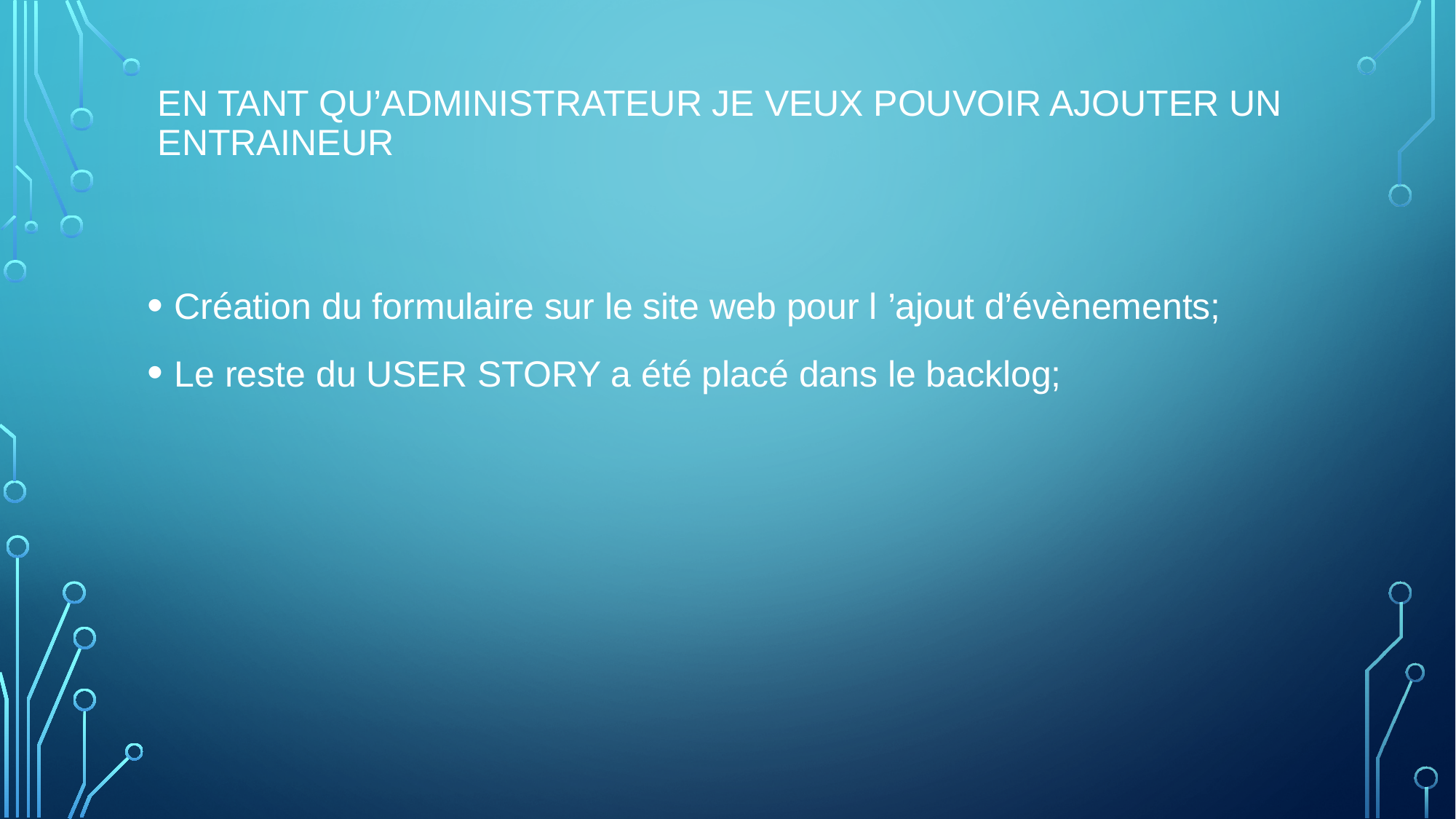

# En tant qu’administrateur je veux pouvoir ajouter un entraineur
Création du formulaire sur le site web pour l ’ajout d’évènements;
Le reste du USER STORY a été placé dans le backlog;